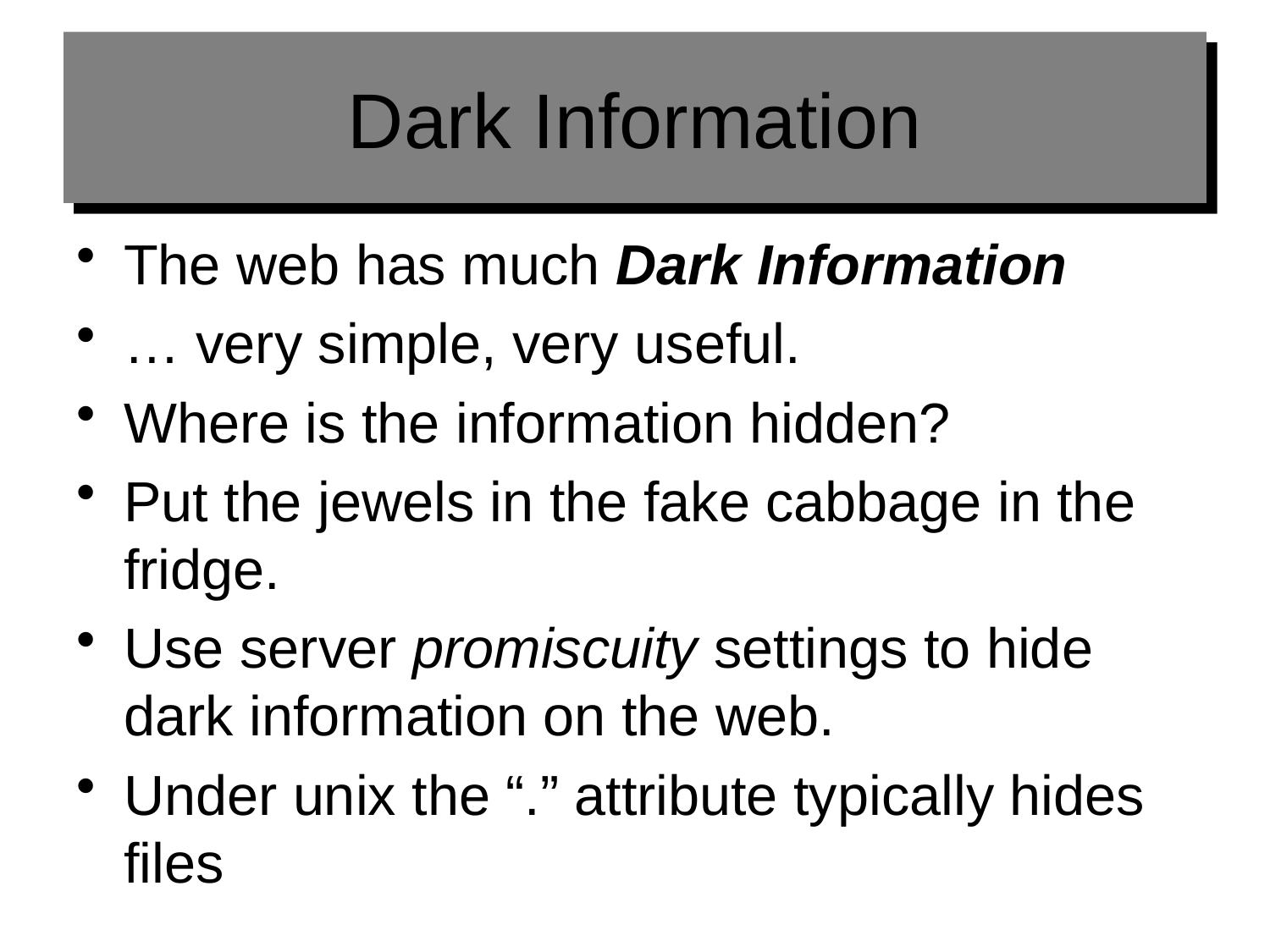

# Dark Information
The web has much Dark Information
… very simple, very useful.
Where is the information hidden?
Put the jewels in the fake cabbage in the fridge.
Use server promiscuity settings to hide dark information on the web.
Under unix the “.” attribute typically hides files